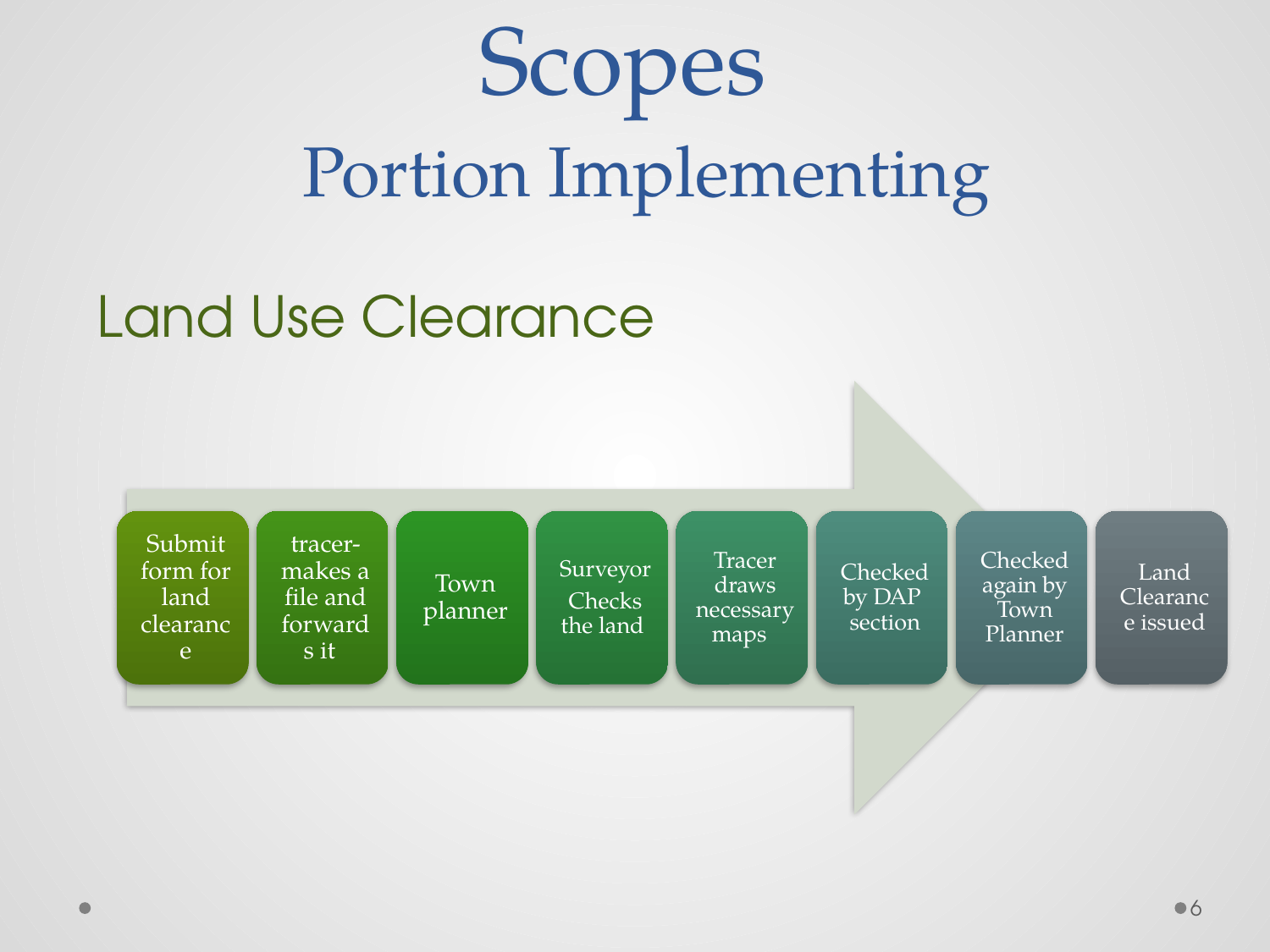

# Scopes Portion Implementing
Land Use Clearance
Submit form for land clearance
tracer-makes a file and forwards it
Town planner
Surveyor
Checks the land
Tracer draws necessary maps
Checked by DAP  section
Checked again by Town Planner
Land Clearance issued
6